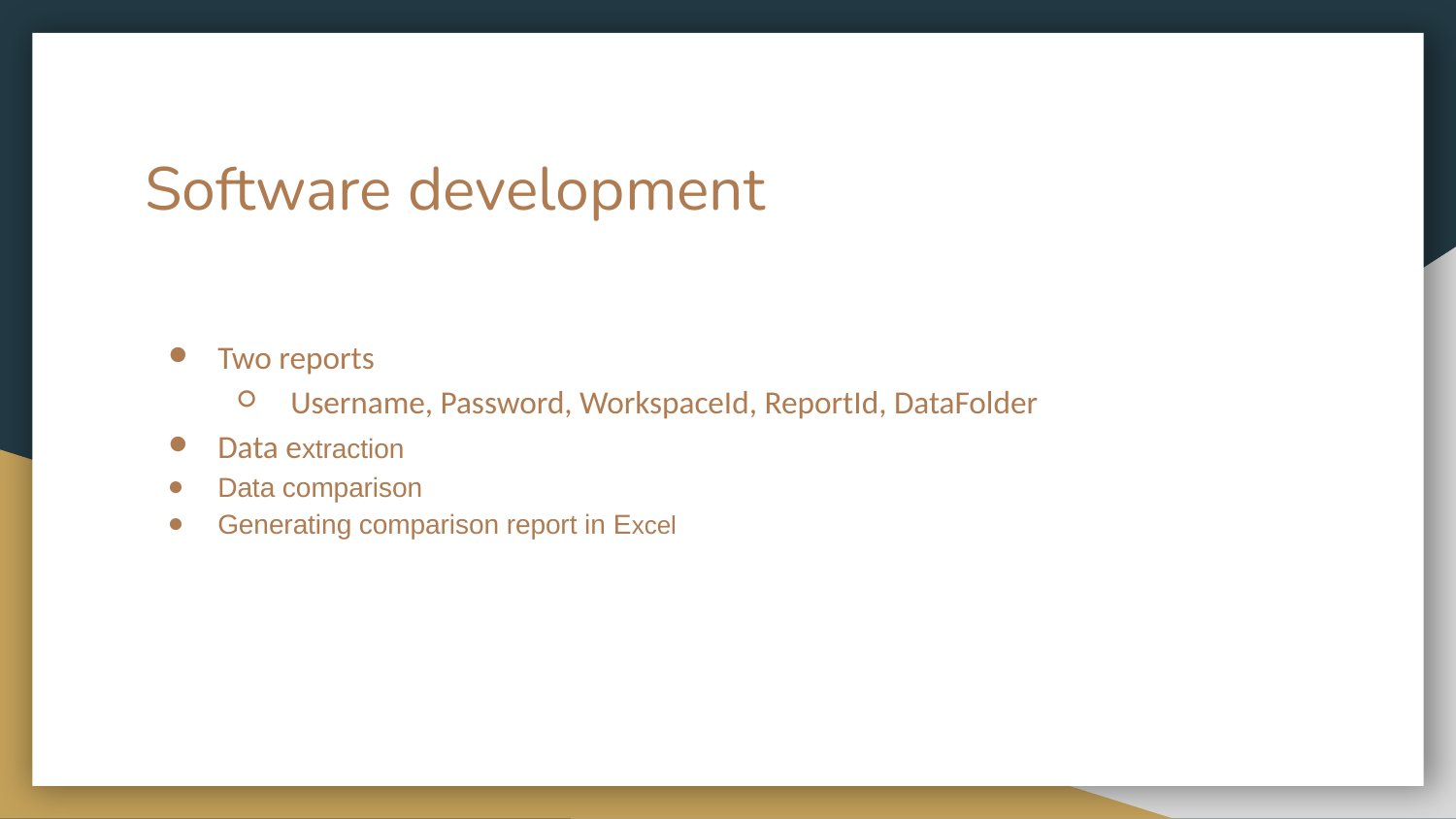

# Software development
Two reports
Username, Password, WorkspaceId, ReportId, DataFolder
Data extraction
Data comparison
Generating comparison report in Excel